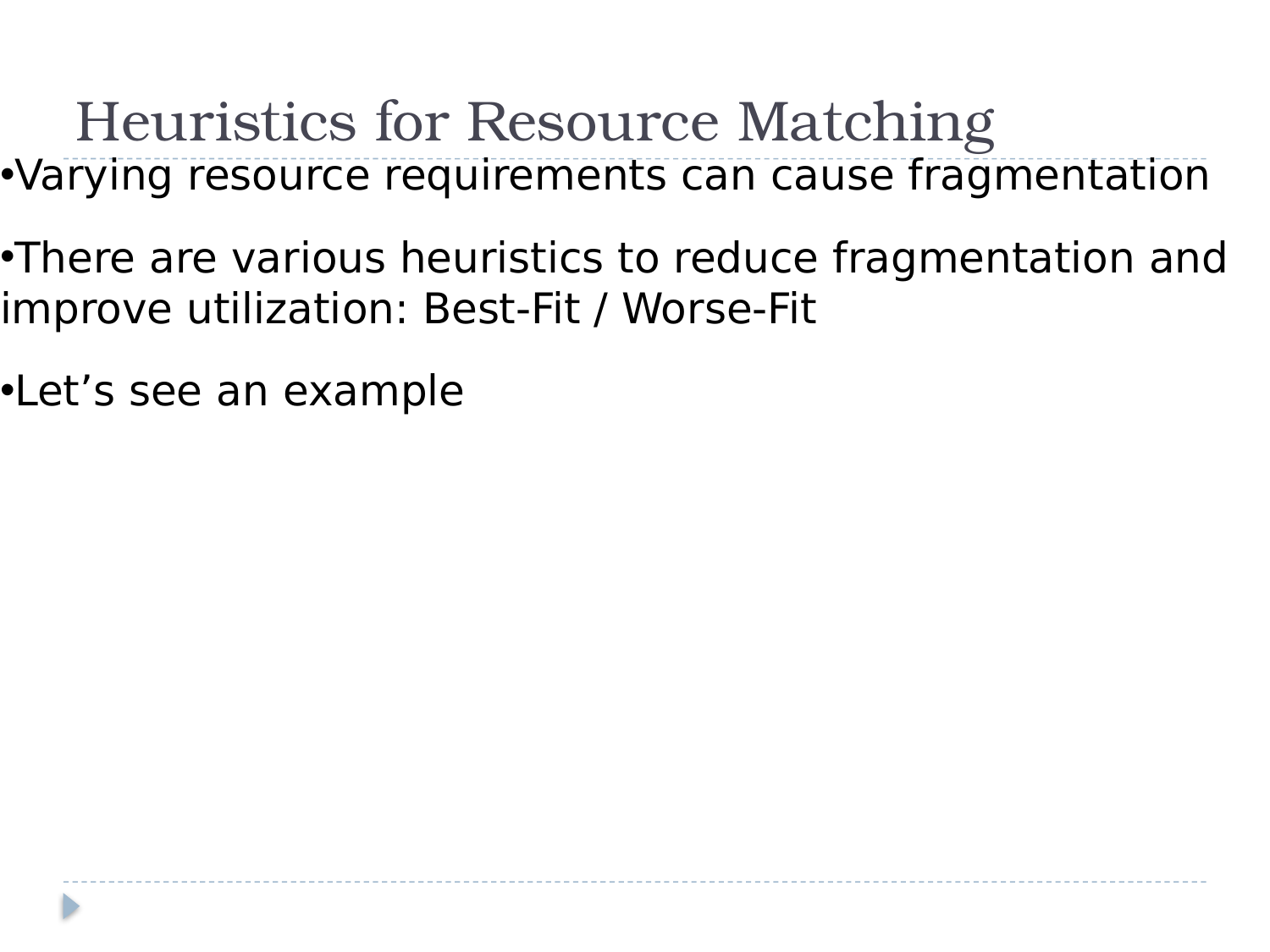

# Heuristics for Resource Matching
Varying resource requirements can cause fragmentation
There are various heuristics to reduce fragmentation and improve utilization: Best-Fit / Worse-Fit
Let’s see an example